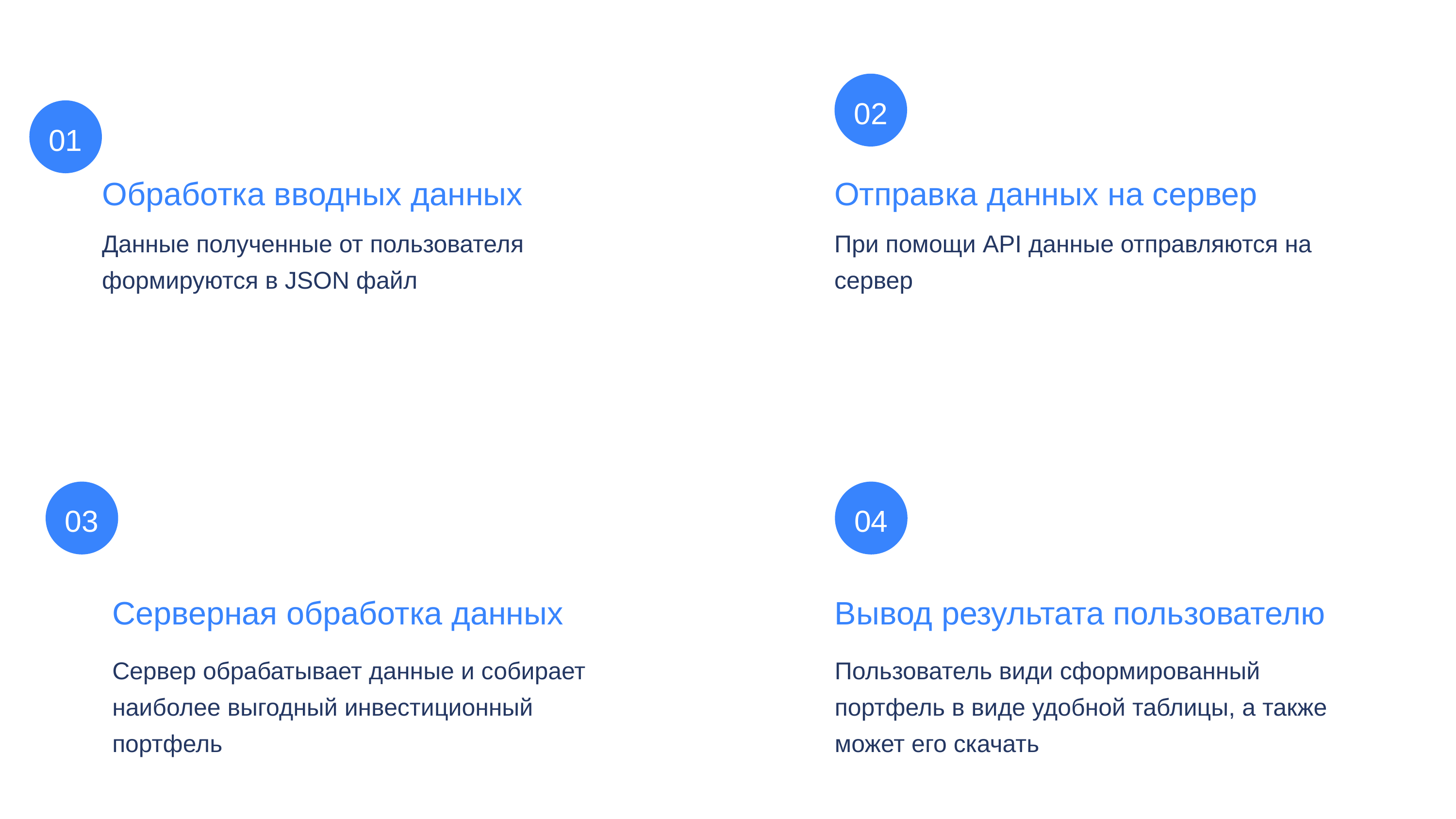

02

01
Обработка вводных данных
Данные полученные от пользователя формируются в JSON файл
Отправка данных на сервер
При помощи API данные отправляются на сервер

03

04
Серверная обработка данных
Сервер обрабатывает данные и собирает наиболее выгодный инвестиционный портфель
Вывод результата пользователю
Пользователь види сформированный портфель в виде удобной таблицы, а также может его скачать